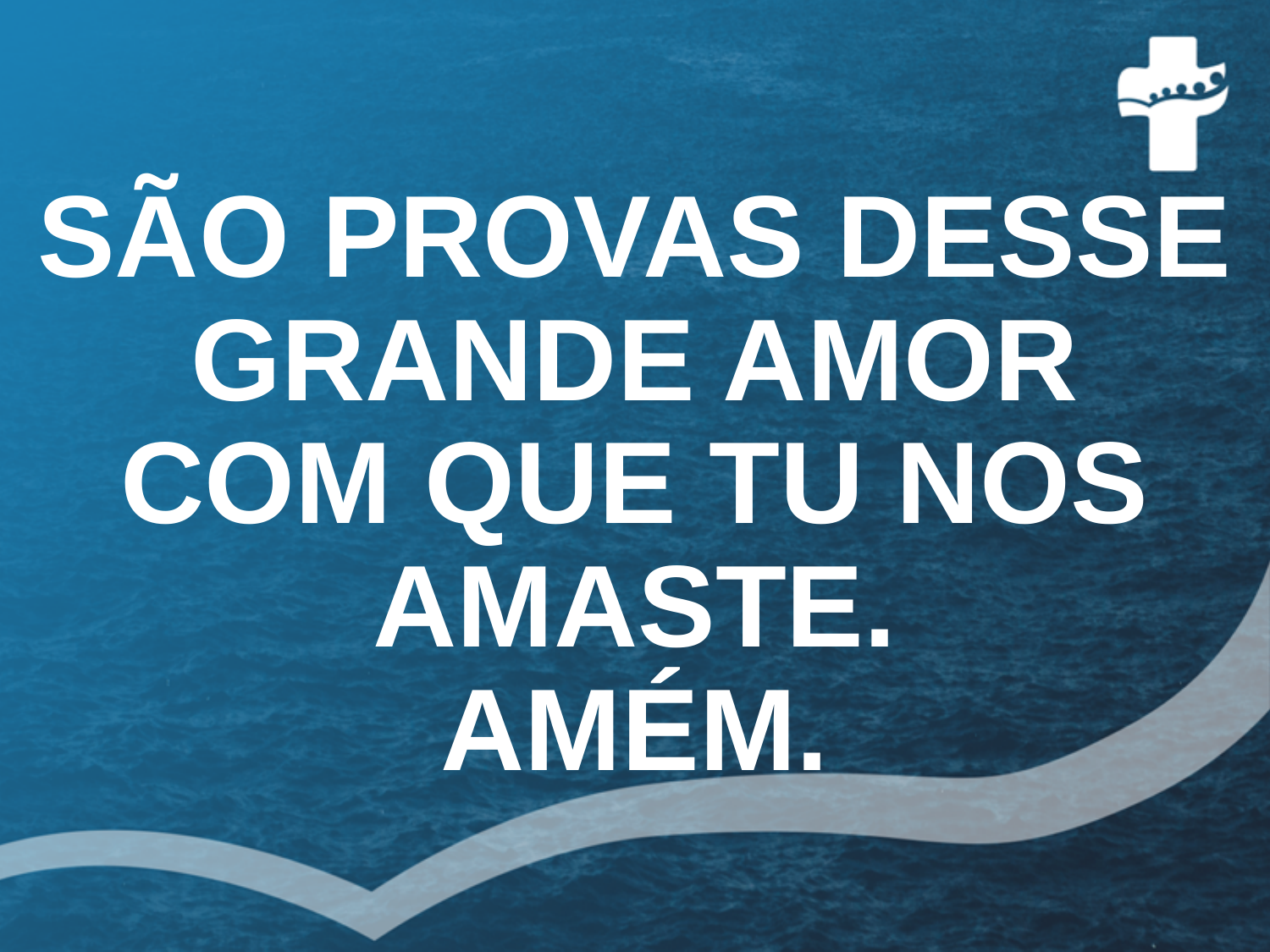

# SÃO PROVAS DESSE GRANDE AMOR COM QUE TU NOS AMASTE. AMÉM.